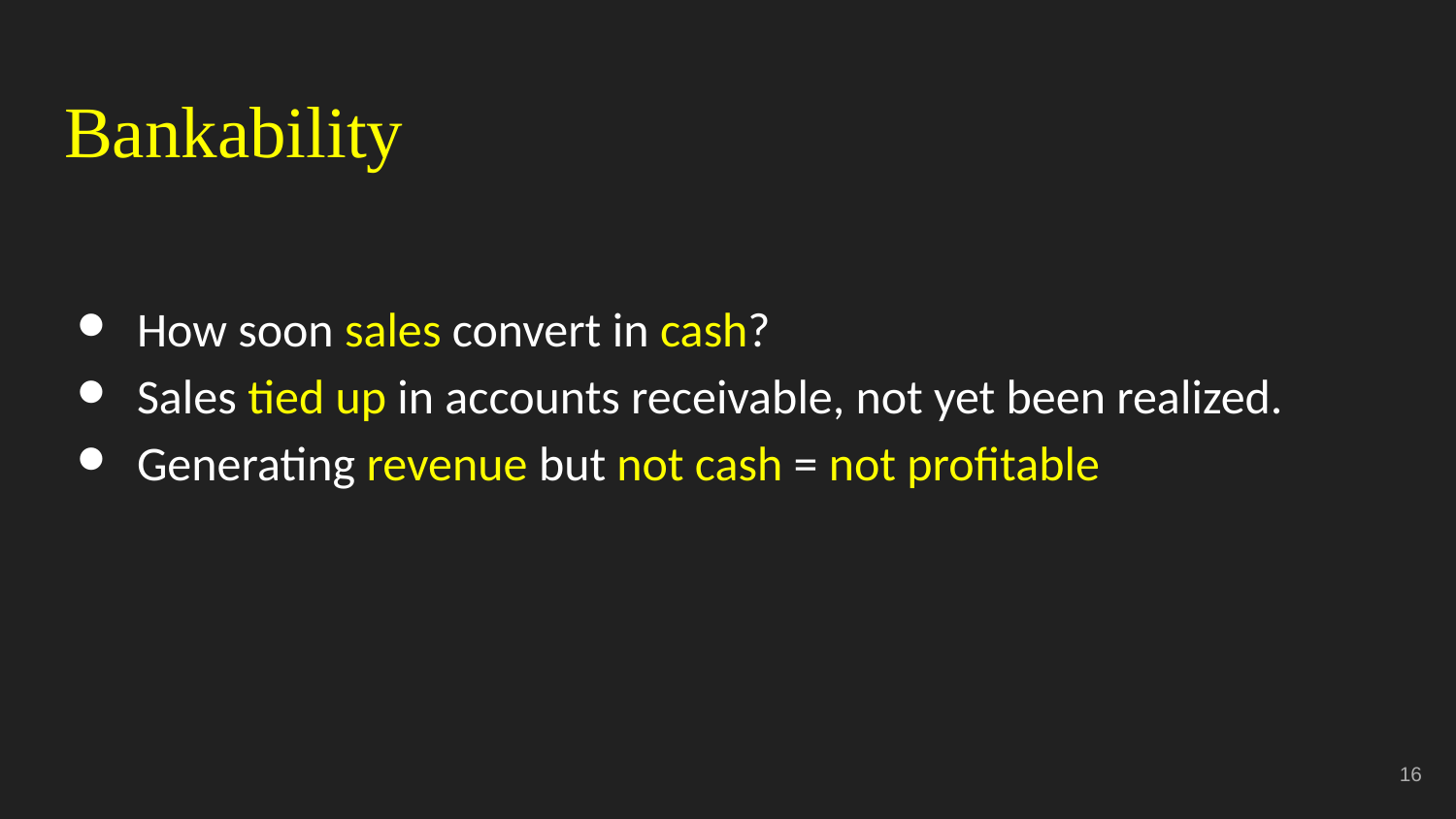

# Bankability
How soon sales convert in cash?
Sales tied up in accounts receivable, not yet been realized.
Generating revenue but not cash = not profitable

16